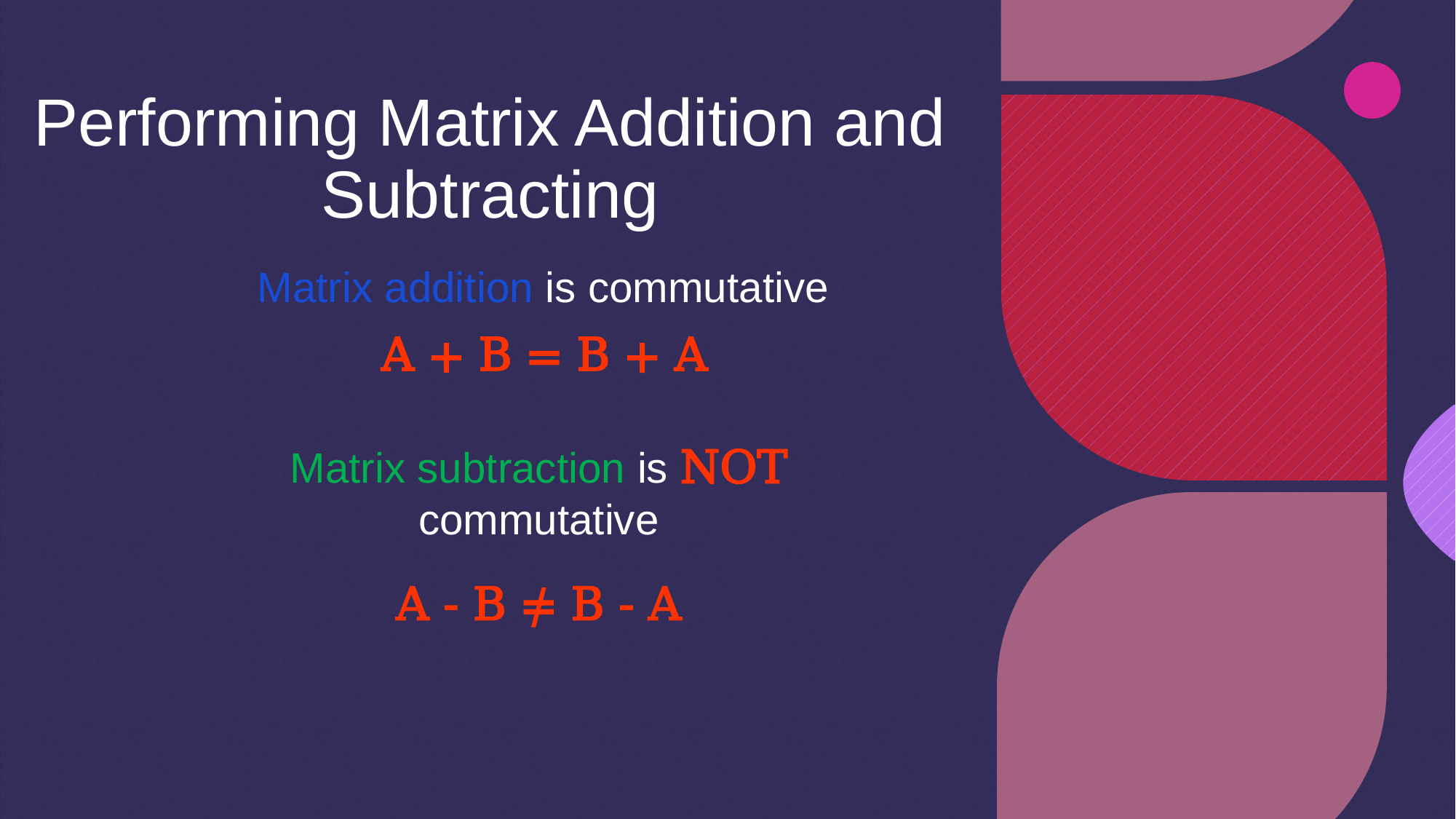

# Performing Matrix Addition and Subtracting
Matrix addition is commutative
A + B = B + A
Matrix subtraction is NOT commutative
A - B ≠ B - A